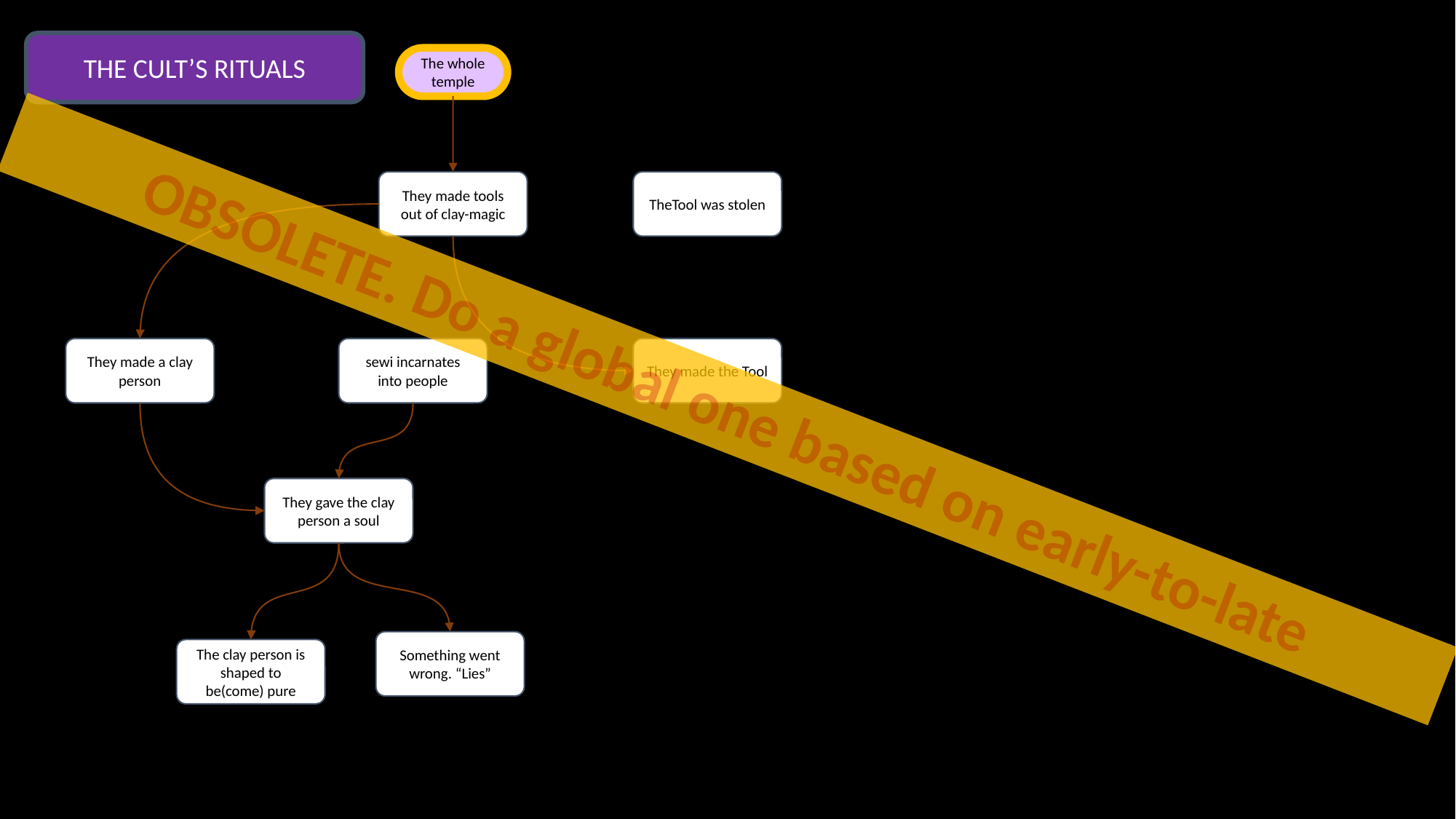

THE CULT’S RITUALS
The whole temple
TheTool was stolen
They made tools out of clay-magic
They made a clay person
sewi incarnates into people
They made the Tool
OBSOLETE. Do a global one based on early-to-late
They gave the clay person a soul
Something went wrong. “Lies”
The clay person is shaped to be(come) pure